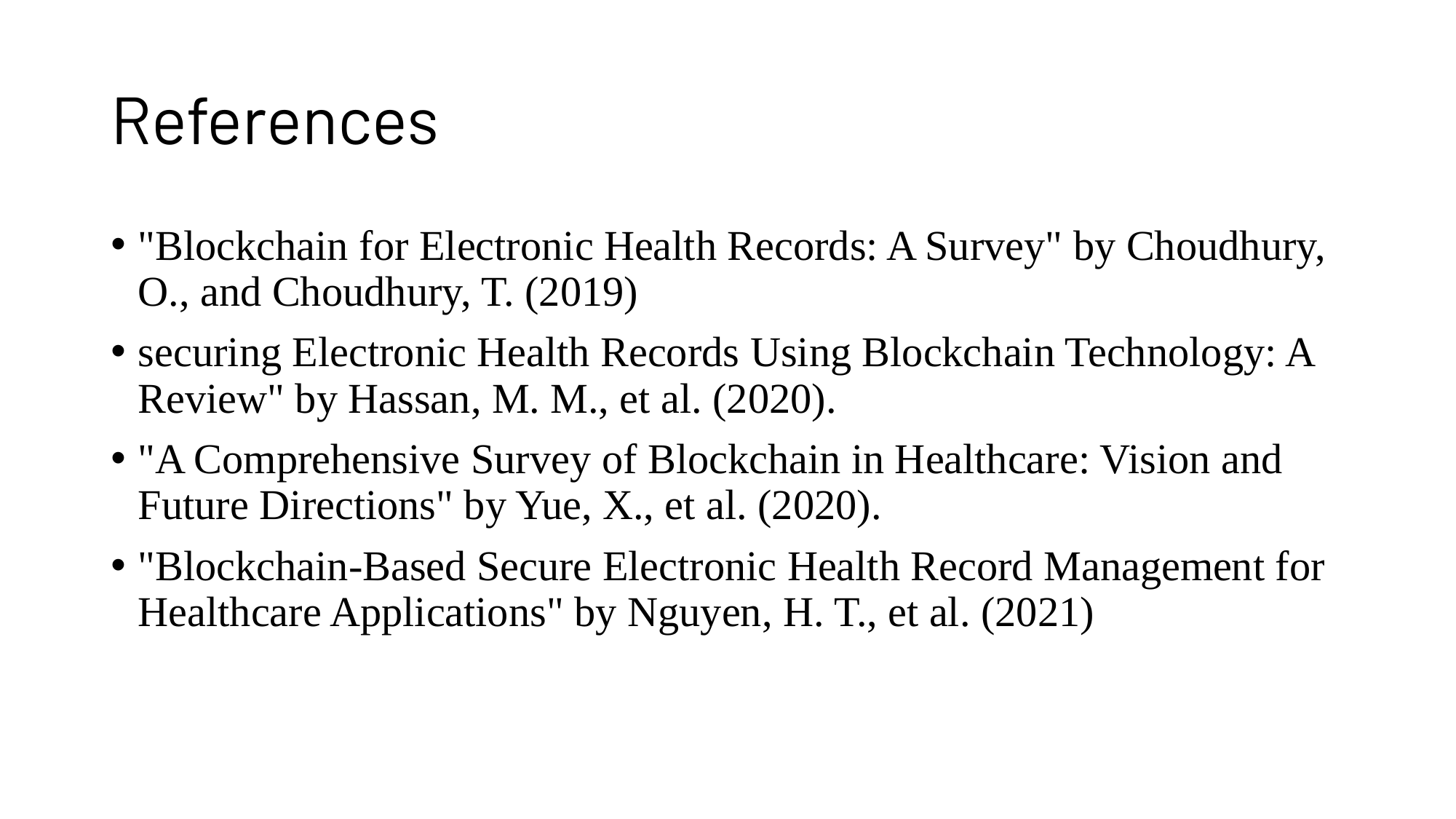

# References
"Blockchain for Electronic Health Records: A Survey" by Choudhury, O., and Choudhury, T. (2019)
securing Electronic Health Records Using Blockchain Technology: A Review" by Hassan, M. M., et al. (2020).
"A Comprehensive Survey of Blockchain in Healthcare: Vision and Future Directions" by Yue, X., et al. (2020).
"Blockchain-Based Secure Electronic Health Record Management for Healthcare Applications" by Nguyen, H. T., et al. (2021)